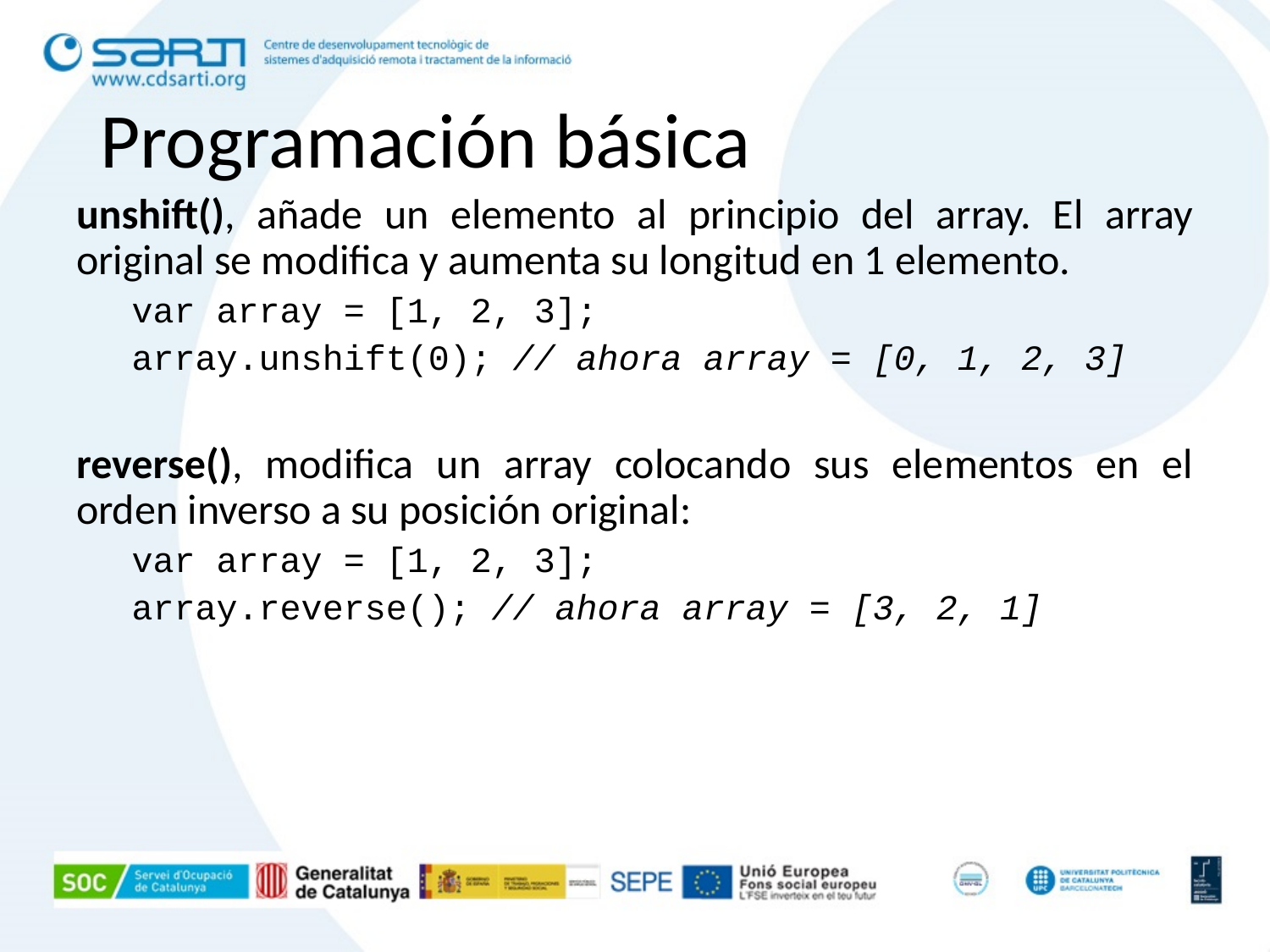

# Programación básica
unshift(), añade un elemento al principio del array. El array original se modifica y aumenta su longitud en 1 elemento.
var array = [1, 2, 3];
array.unshift(0); // ahora array = [0, 1, 2, 3]

reverse(), modifica un array colocando sus elementos en el orden inverso a su posición original:
var array = [1, 2, 3];
array.reverse(); // ahora array = [3, 2, 1]